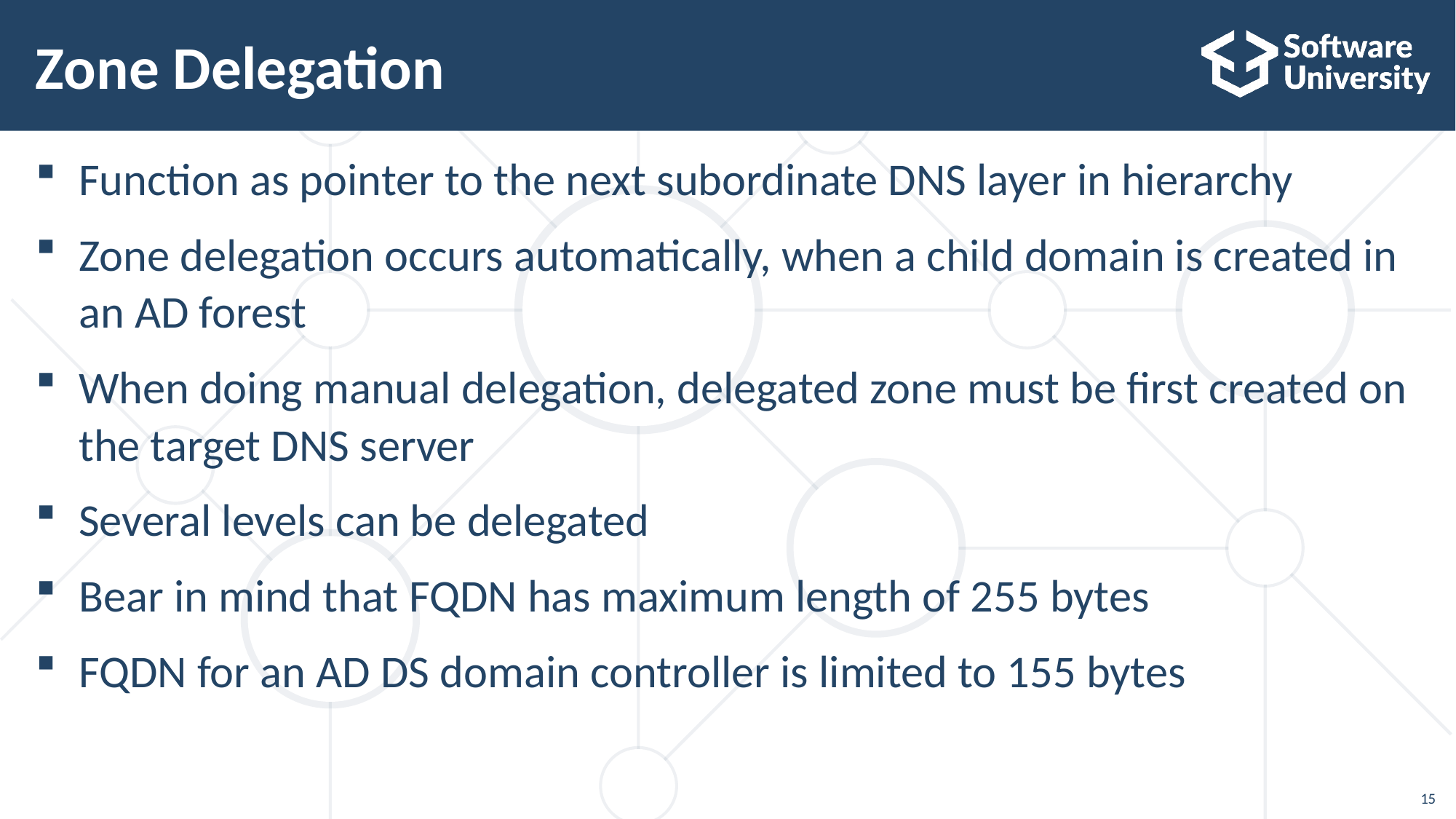

# Zone Delegation
Function as pointer to the next subordinate DNS layer in hierarchy
Zone delegation occurs automatically, when a child domain is created in an AD forest
When doing manual delegation, delegated zone must be first created on the target DNS server
Several levels can be delegated
Bear in mind that FQDN has maximum length of 255 bytes
FQDN for an AD DS domain controller is limited to 155 bytes
15